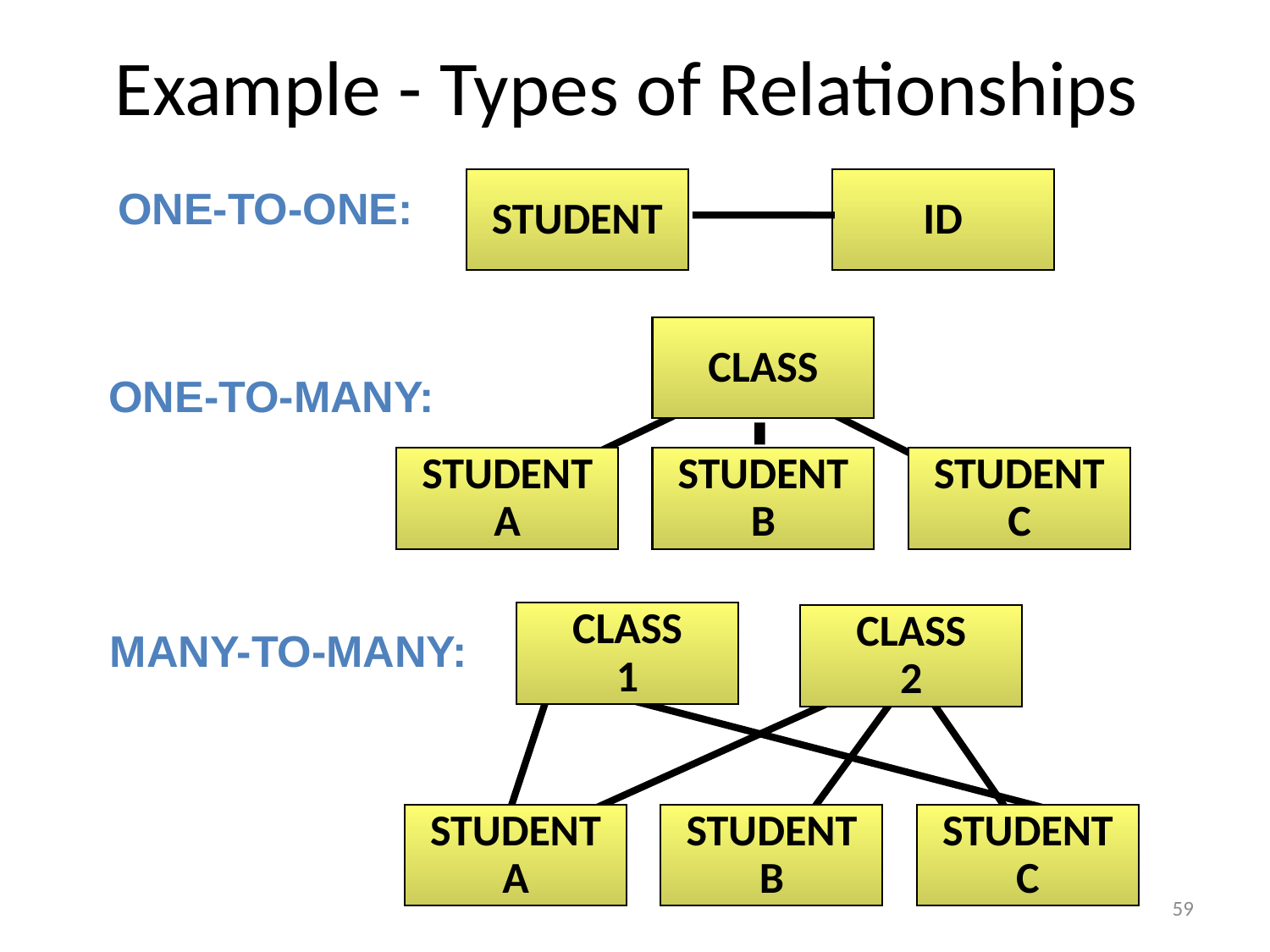

# Example - Types of Relationships
STUDENT
   ID

ONE-TO-ONE:
CLASS
ONE-TO-MANY:

STUDENT
A
STUDENT
B
STUDENT
C
CLASS
1
CLASS
2
MANY-TO-MANY:

STUDENT
A
STUDENT
B
STUDENT
C
59